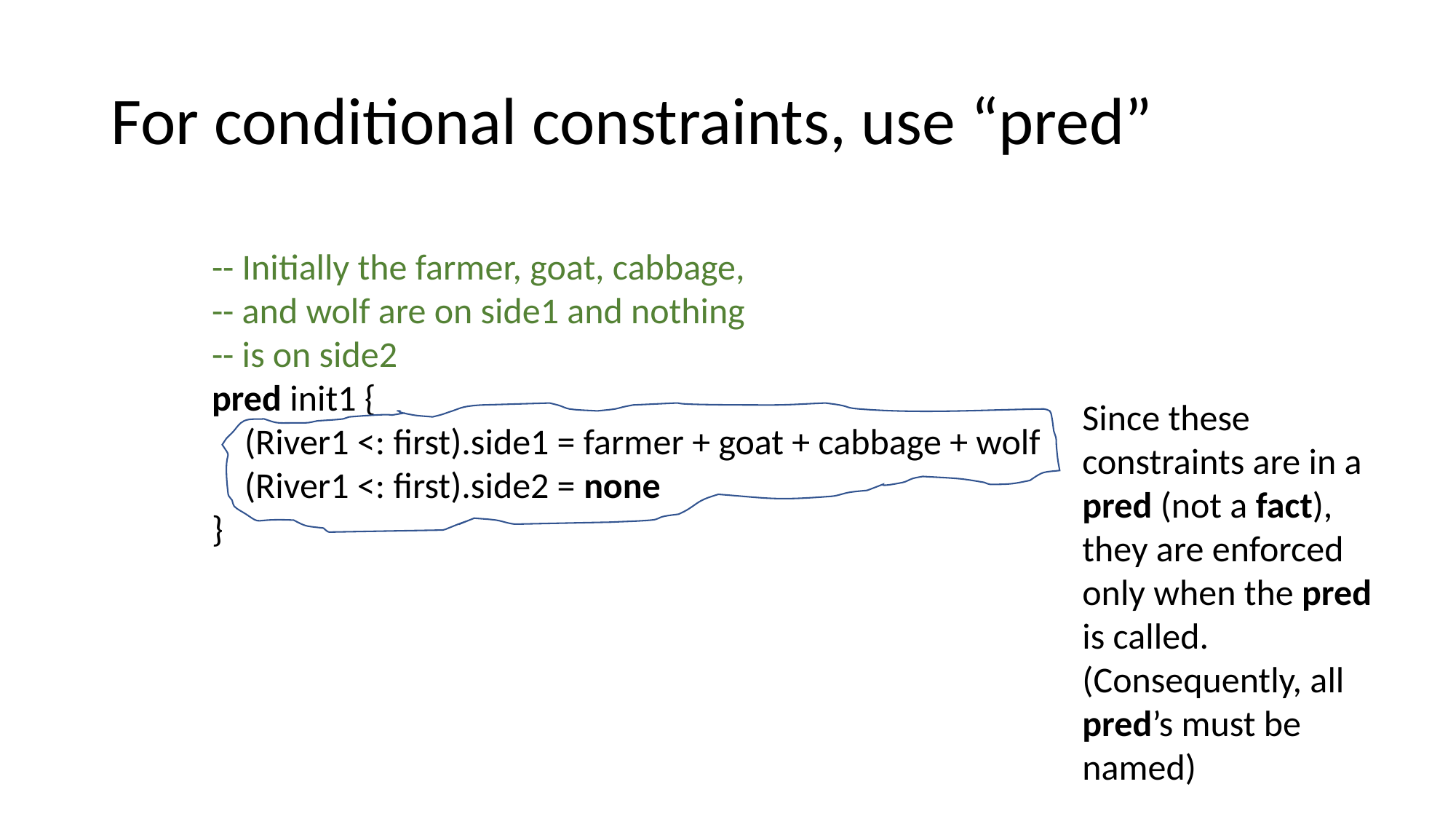

# For conditional constraints, use “pred”
-- Initially the farmer, goat, cabbage,
-- and wolf are on side1 and nothing
-- is on side2
pred init1 {
    (River1 <: first).side1 = farmer + goat + cabbage + wolf
    (River1 <: first).side2 = none
}
Since these constraints are in a pred (not a fact), they are enforced only when the pred is called. (Consequently, all pred’s must be named)